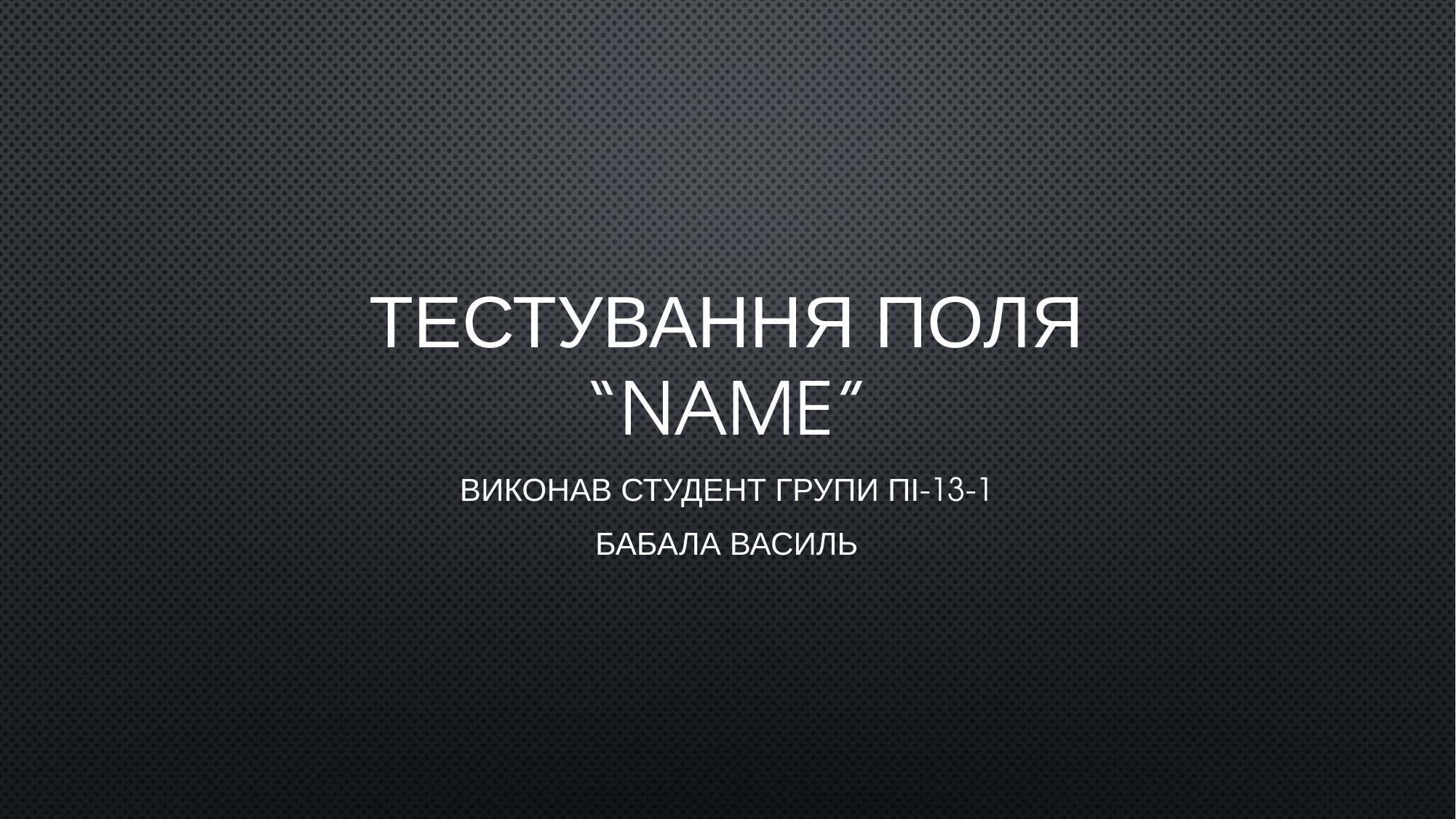

# Тестування поля “Name”
Виконав студент групи ПІ-13-1
Бабала Василь